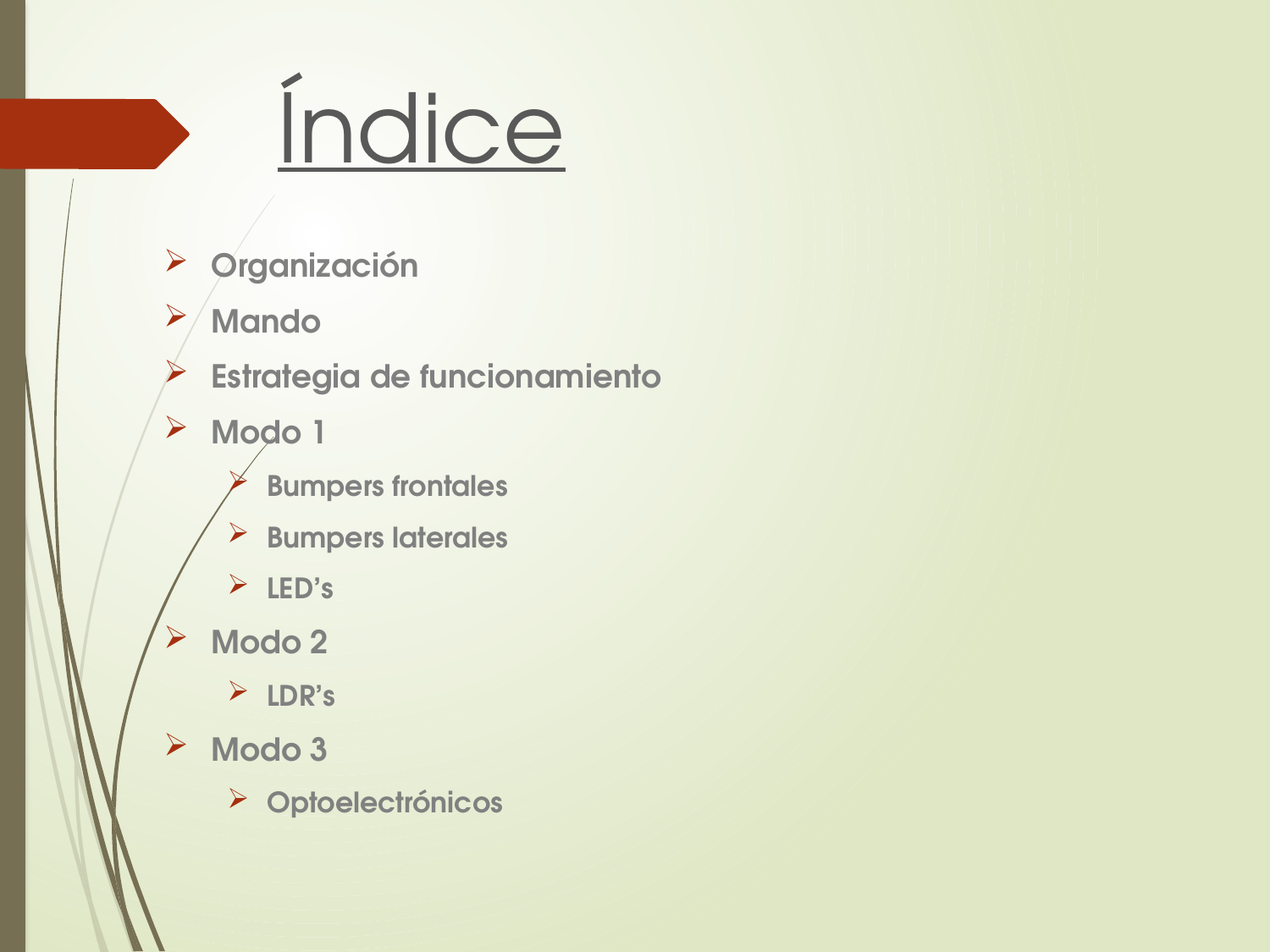

# Índice
Organización
Mando
Estrategia de funcionamiento
Modo 1
Bumpers frontales
Bumpers laterales
LED’s
Modo 2
LDR’s
Modo 3
Optoelectrónicos